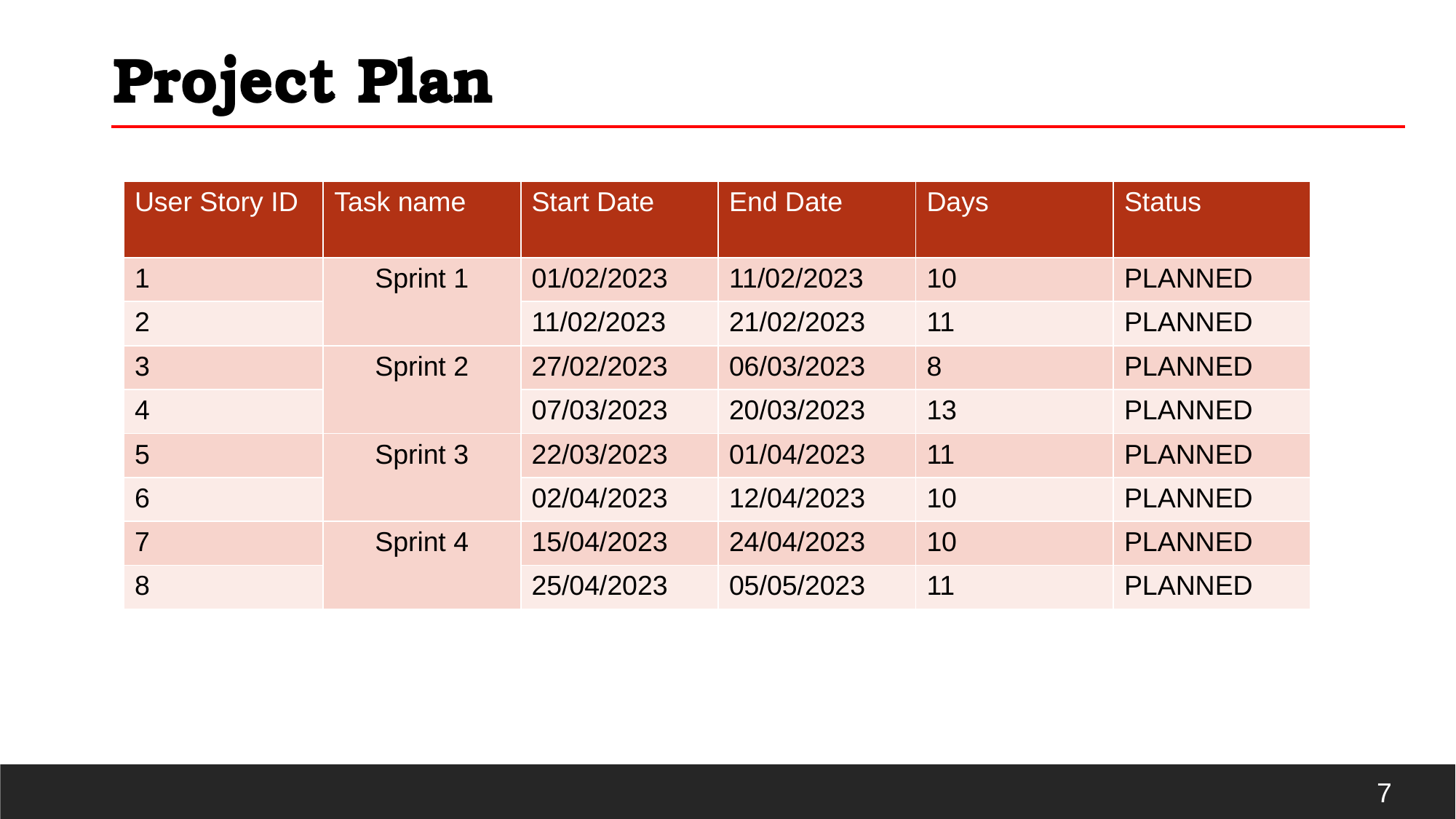

Project Plan
Project Plan
| User Story ID | Task name | Start Date | End Date | Days | Status |
| --- | --- | --- | --- | --- | --- |
| 1 | Sprint 1 | 01/02/2023 | 11/02/2023 | 10 | PLANNED |
| 2 |  | 11/02/2023 | 21/02/2023 | 11 | PLANNED |
| 3 | Sprint 2 | 27/02/2023 | 06/03/2023 | 8 | PLANNED |
| 4 |  | 07/03/2023 | 20/03/2023 | 13 | PLANNED |
| 5 | Sprint 3 | 22/03/2023 | 01/04/2023 | 11 | PLANNED |
| 6 |  | 02/04/2023 | 12/04/2023 | 10 | PLANNED |
| 7 | Sprint 4 | 15/04/2023 | 24/04/2023 | 10 | PLANNED |
| 8 |  | 25/04/2023 | 05/05/2023 | 11 | PLANNED |

Department of Computer Applications, MESCE KUTTIPPURAM
7